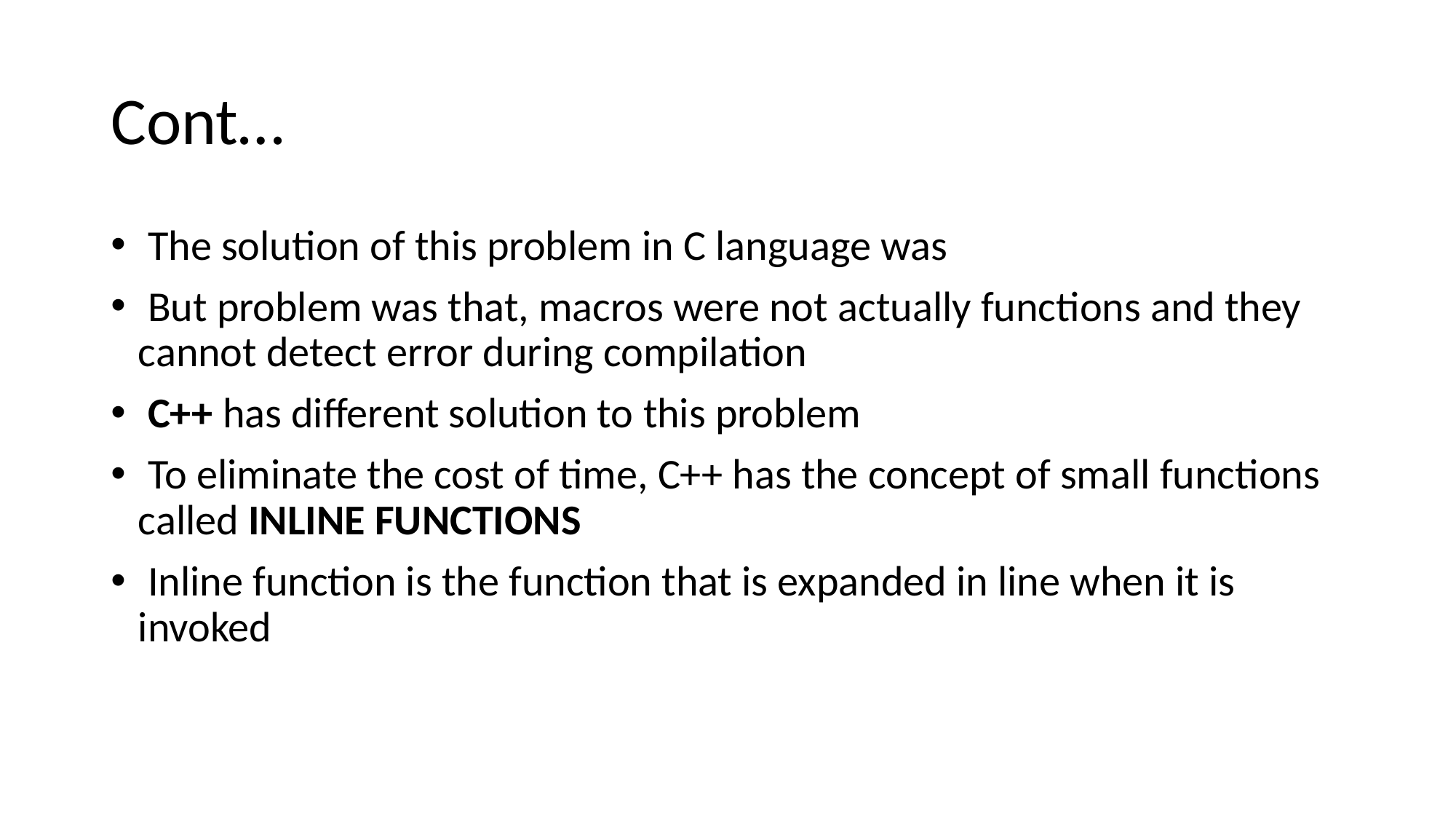

# Cont…
 The solution of this problem in C language was
 But problem was that, macros were not actually functions and they cannot detect error during compilation
 C++ has different solution to this problem
 To eliminate the cost of time, C++ has the concept of small functions called INLINE FUNCTIONS
 Inline function is the function that is expanded in line when it is invoked